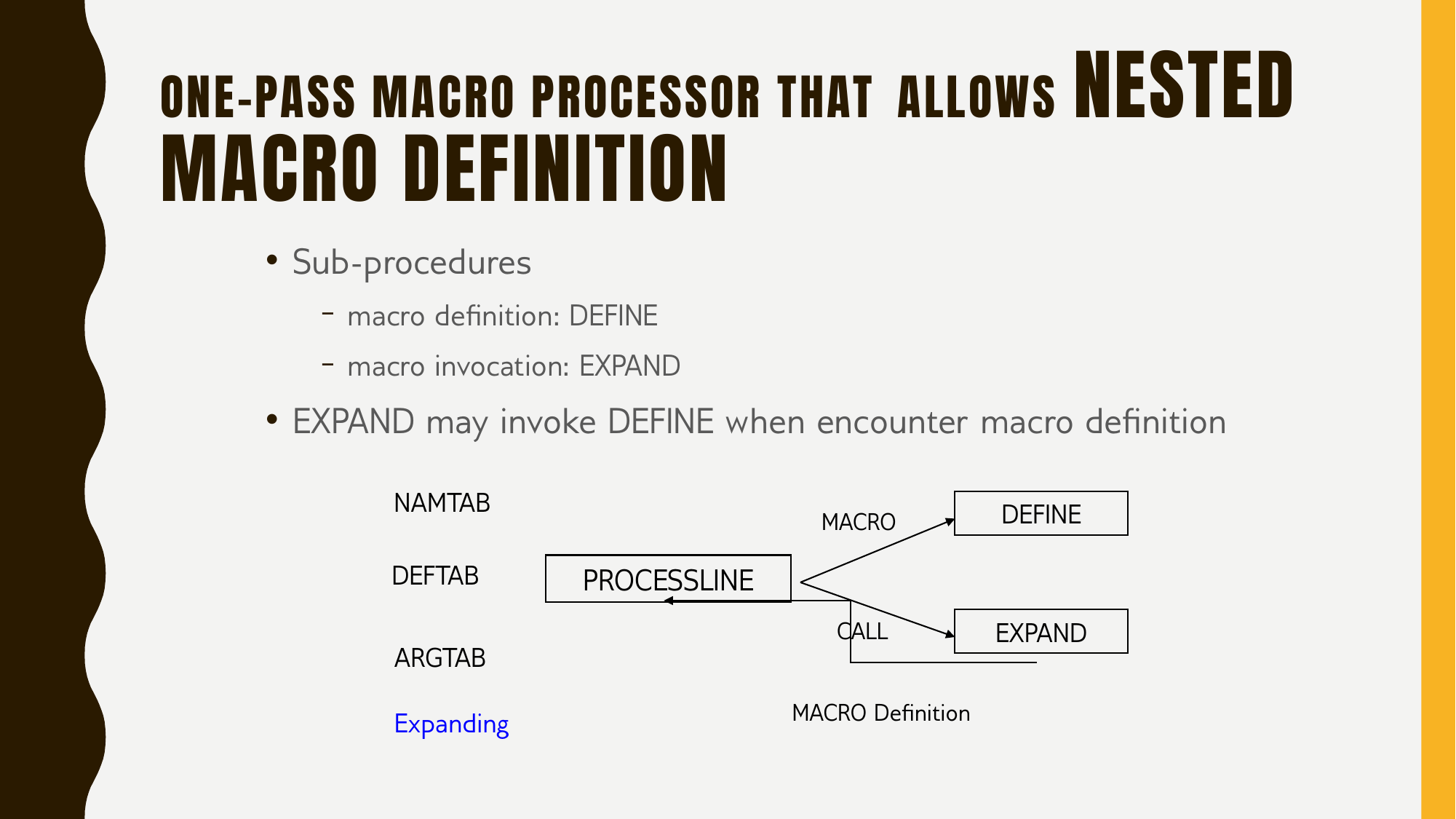

# One-Pass Macro Processor That Allows Nested Macro Definition
Sub-procedures
macro definition: DEFINE
macro invocation: EXPAND
EXPAND may invoke DEFINE when encounter macro definition
NAMTAB
DEFTAB
ARGTAB

Expanding
DEFINE
EXPAND
MACRO
CALL

PROCESSLINE
MACRO Definition